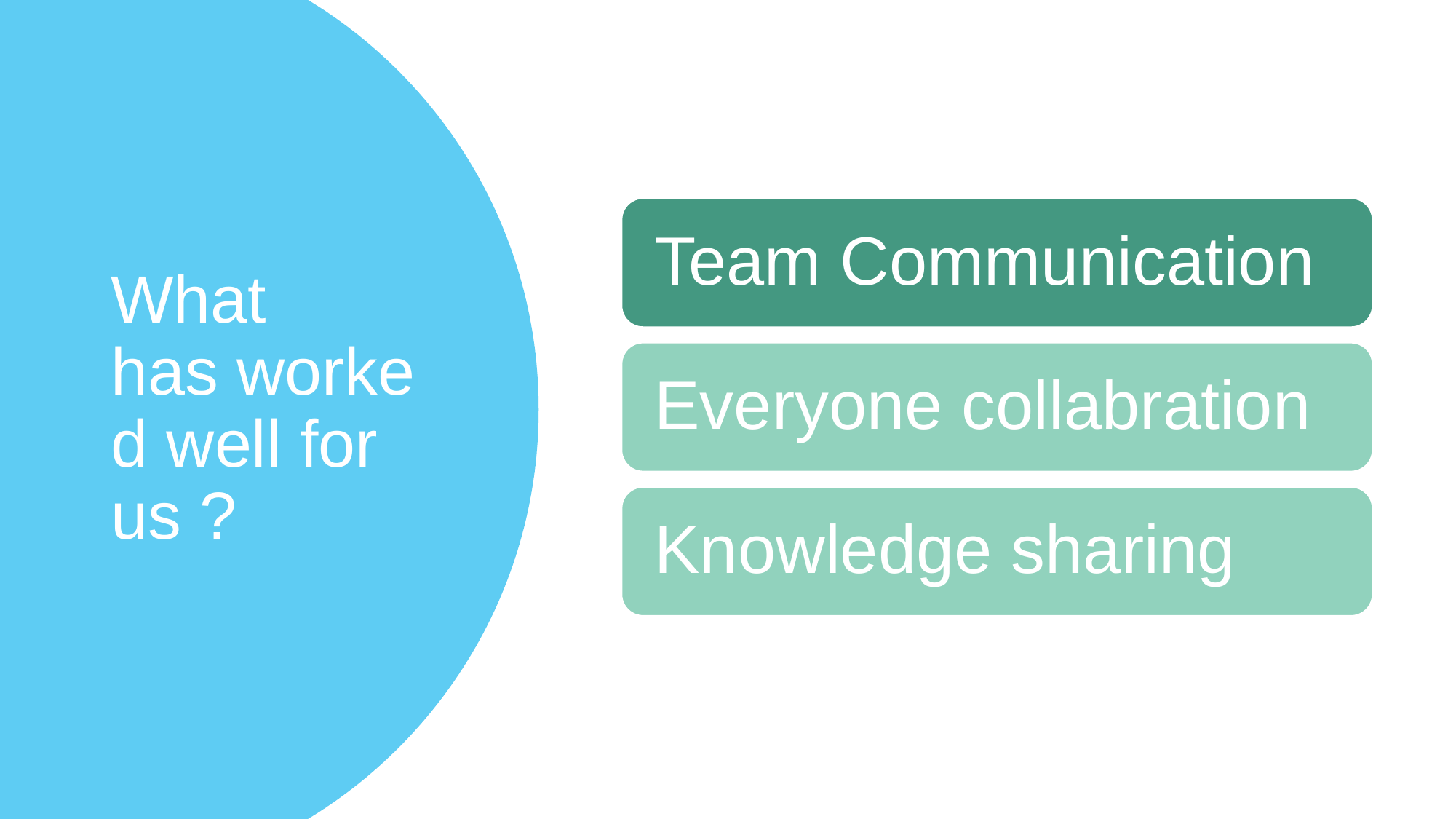

Team Communication
Everyone collabration
Knowledge sharing
# What has worked well for us ?